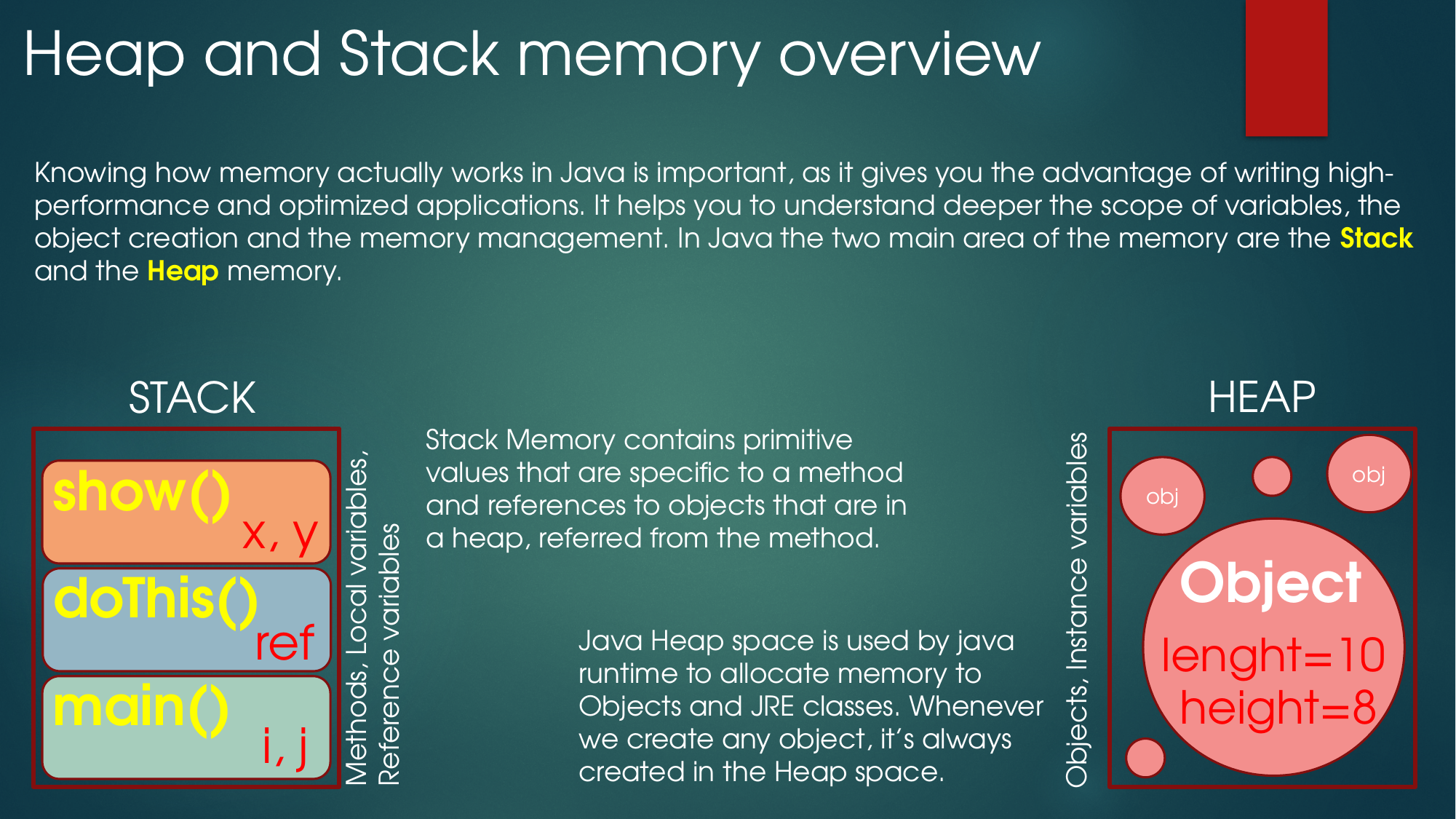

# Heap and Stack memory overview
Knowing how memory actually works in Java is important, as it gives you the advantage of writing high-performance and optimized applications. It helps you to understand deeper the scope of variables, the object creation and the memory management. In Java the two main area of the memory are the Stack and the Heap memory.
HEAP
STACK
Stack Memory contains primitive values that are specific to a method and references to objects that are in a heap, referred from the method.

obj
show()
obj

x, y

Object
Objects, Instance variables
doThis()

Methods, Local variables, Reference variables
ref
Java Heap space is used by java runtime to allocate memory to Objects and JRE classes. Whenever we create any object, it’s always created in the Heap space.
lenght=10
main()
height=8

i, j